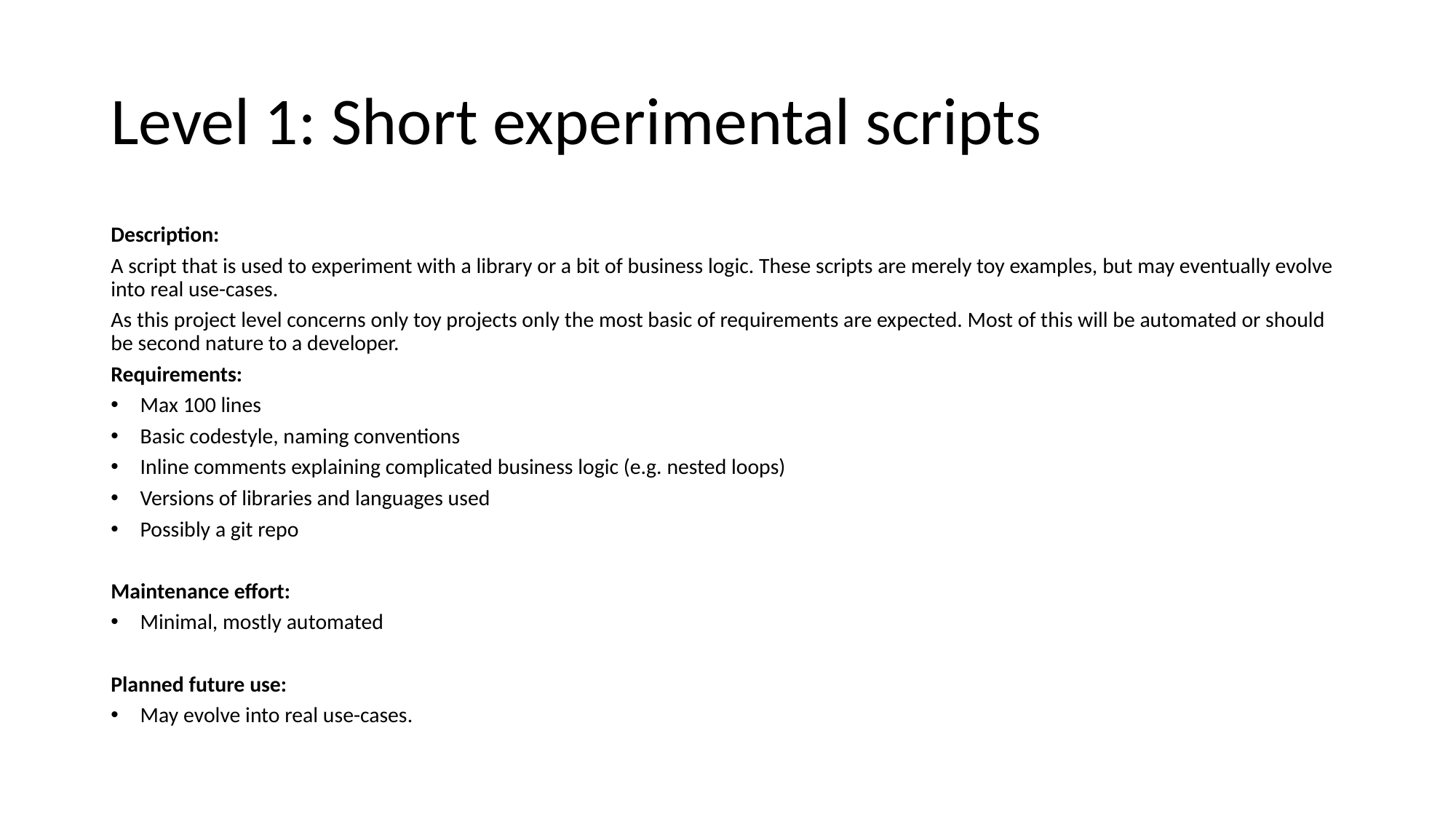

# Level 1: Short experimental scripts
Description:
A script that is used to experiment with a library or a bit of business logic. These scripts are merely toy examples, but may eventually evolve into real use-cases.
As this project level concerns only toy projects only the most basic of requirements are expected. Most of this will be automated or should be second nature to a developer.
Requirements:
Max 100 lines
Basic codestyle, naming conventions
Inline comments explaining complicated business logic (e.g. nested loops)
Versions of libraries and languages used
Possibly a git repo

Maintenance effort:
Minimal, mostly automated

Planned future use:
May evolve into real use-cases.